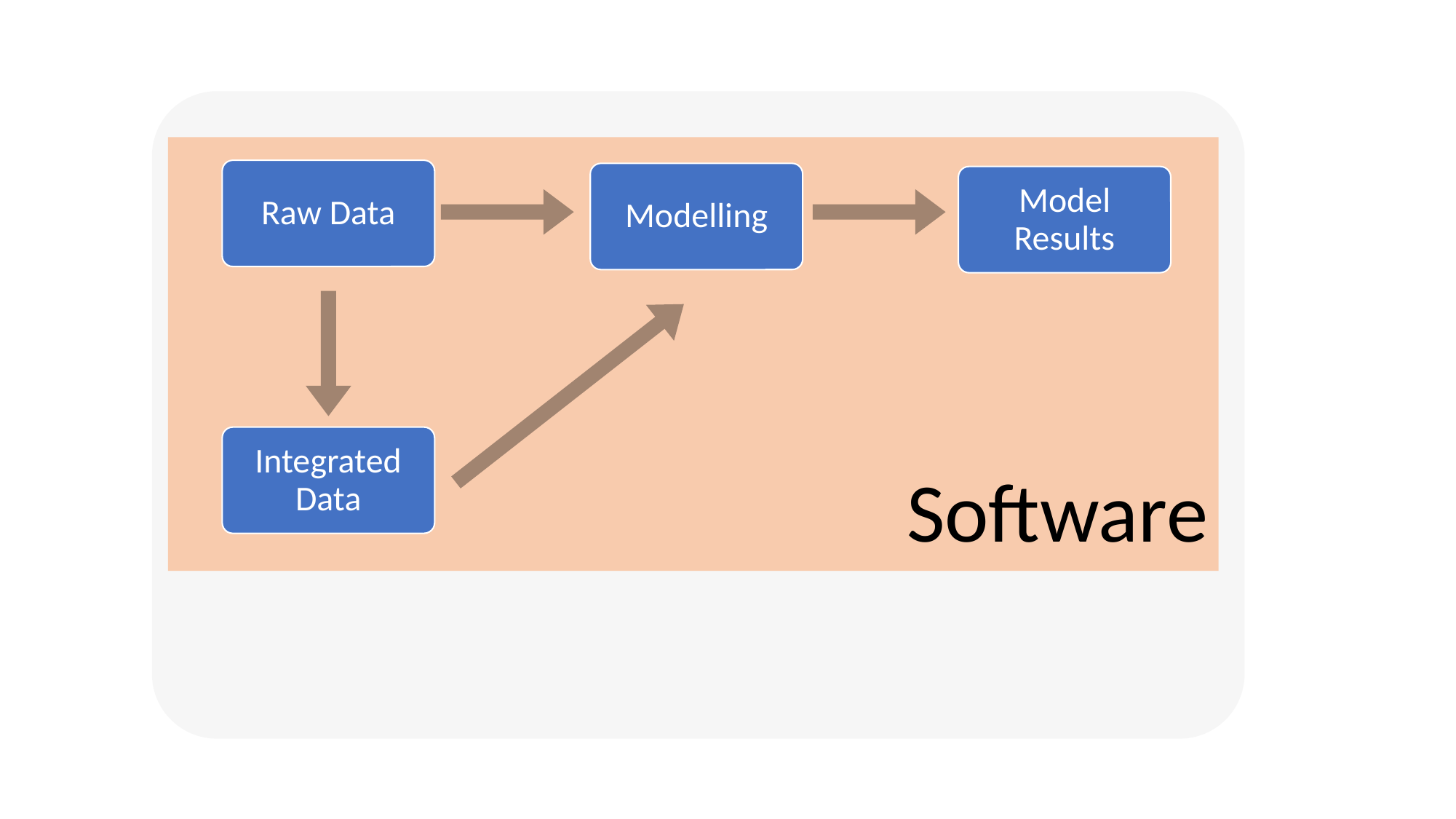

Software

Raw Data

Modelling

Model Results

Integrated Data